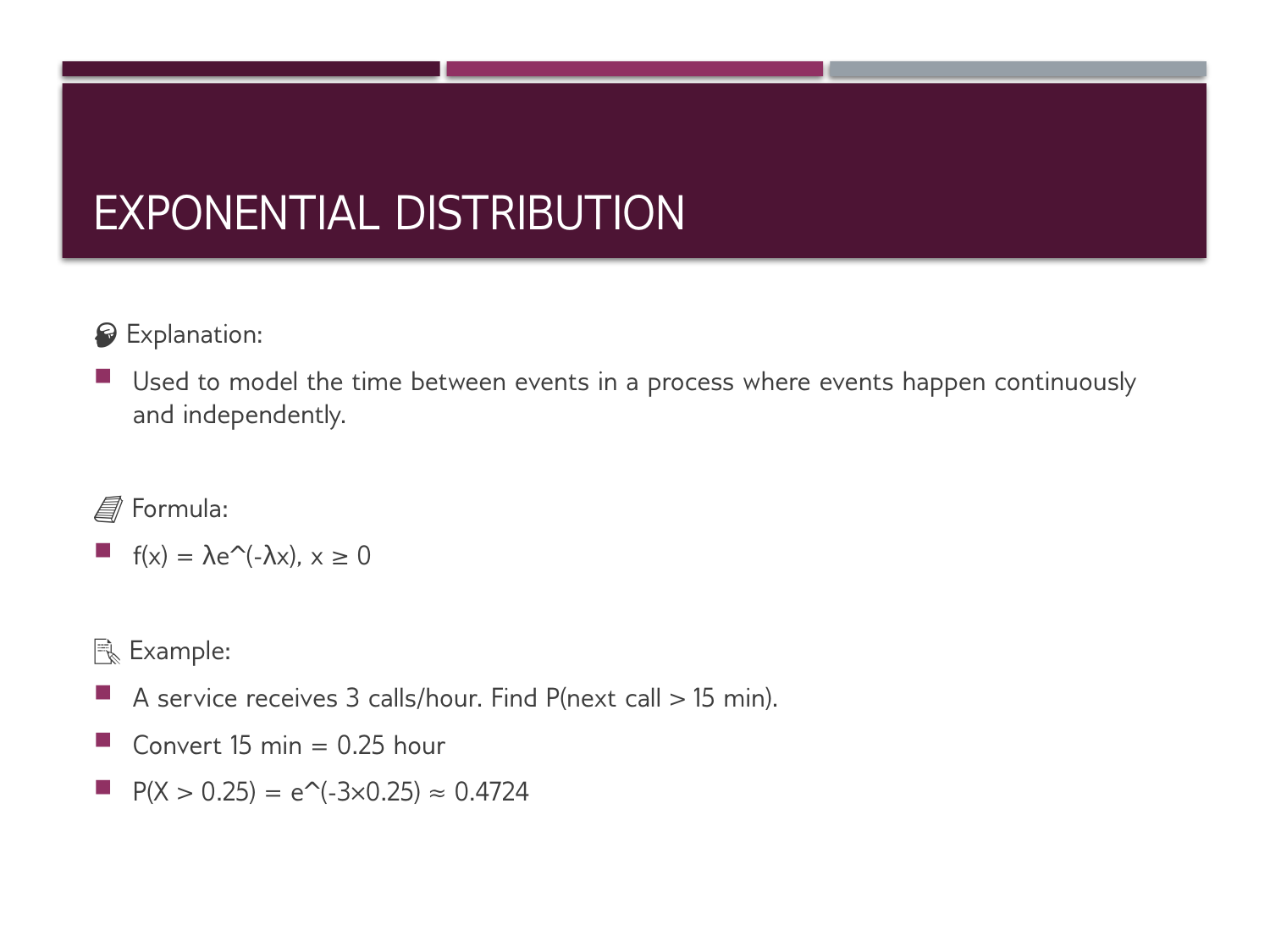

# Exponential Distribution
🧠 Explanation:
Used to model the time between events in a process where events happen continuously and independently.

📘 Formula:
f(x) = λe^(-λx), x ≥ 0

📝 Example:
A service receives 3 calls/hour. Find P(next call > 15 min).
Convert 15 min = 0.25 hour
P(X > 0.25) = e^(-3×0.25) ≈ 0.4724